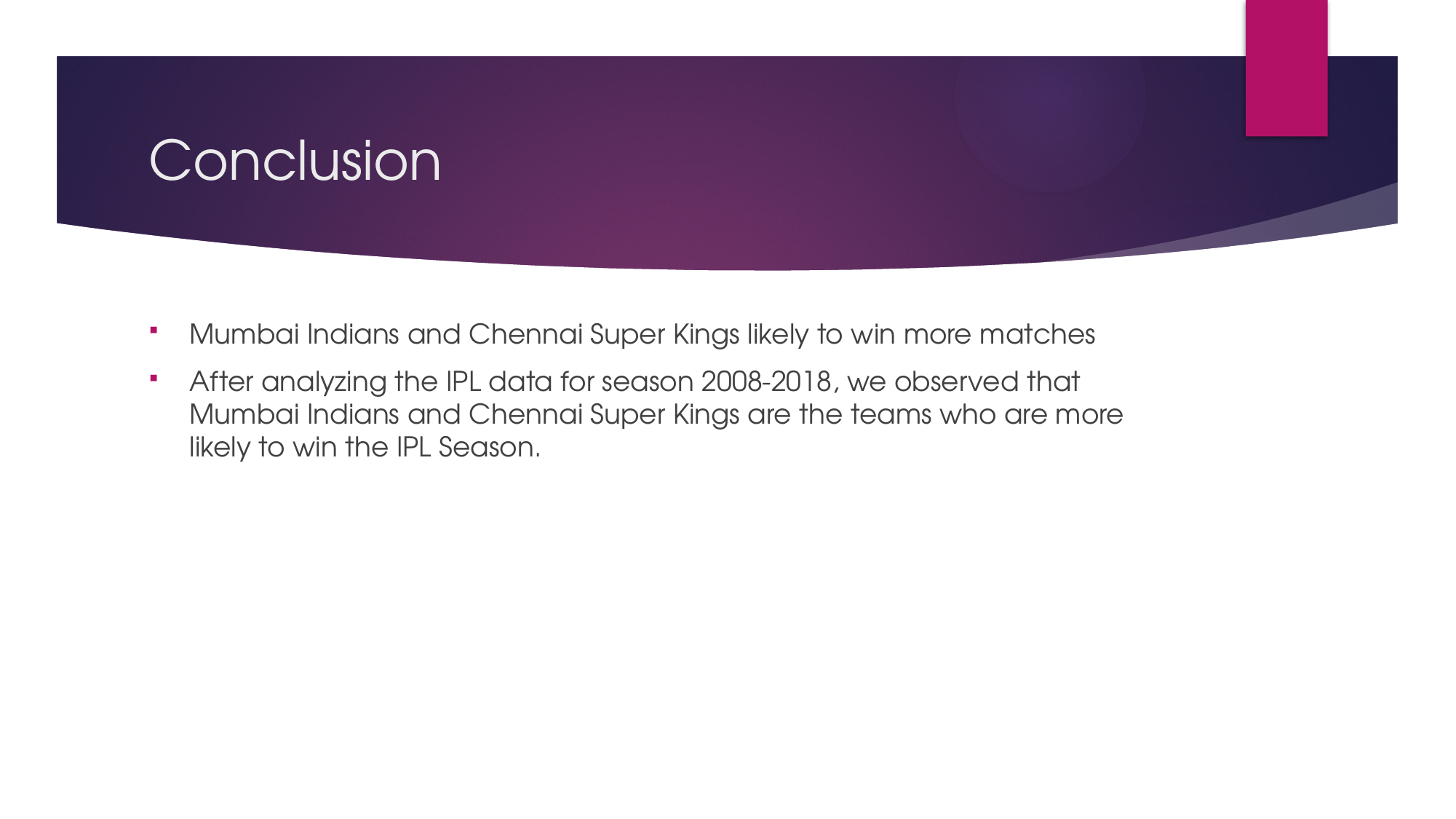

# Conclusion
Mumbai Indians and Chennai Super Kings likely to win more matches
After analyzing the IPL data for season 2008-2018, we observed that Mumbai Indians and Chennai Super Kings are the teams who are more likely to win the IPL Season.